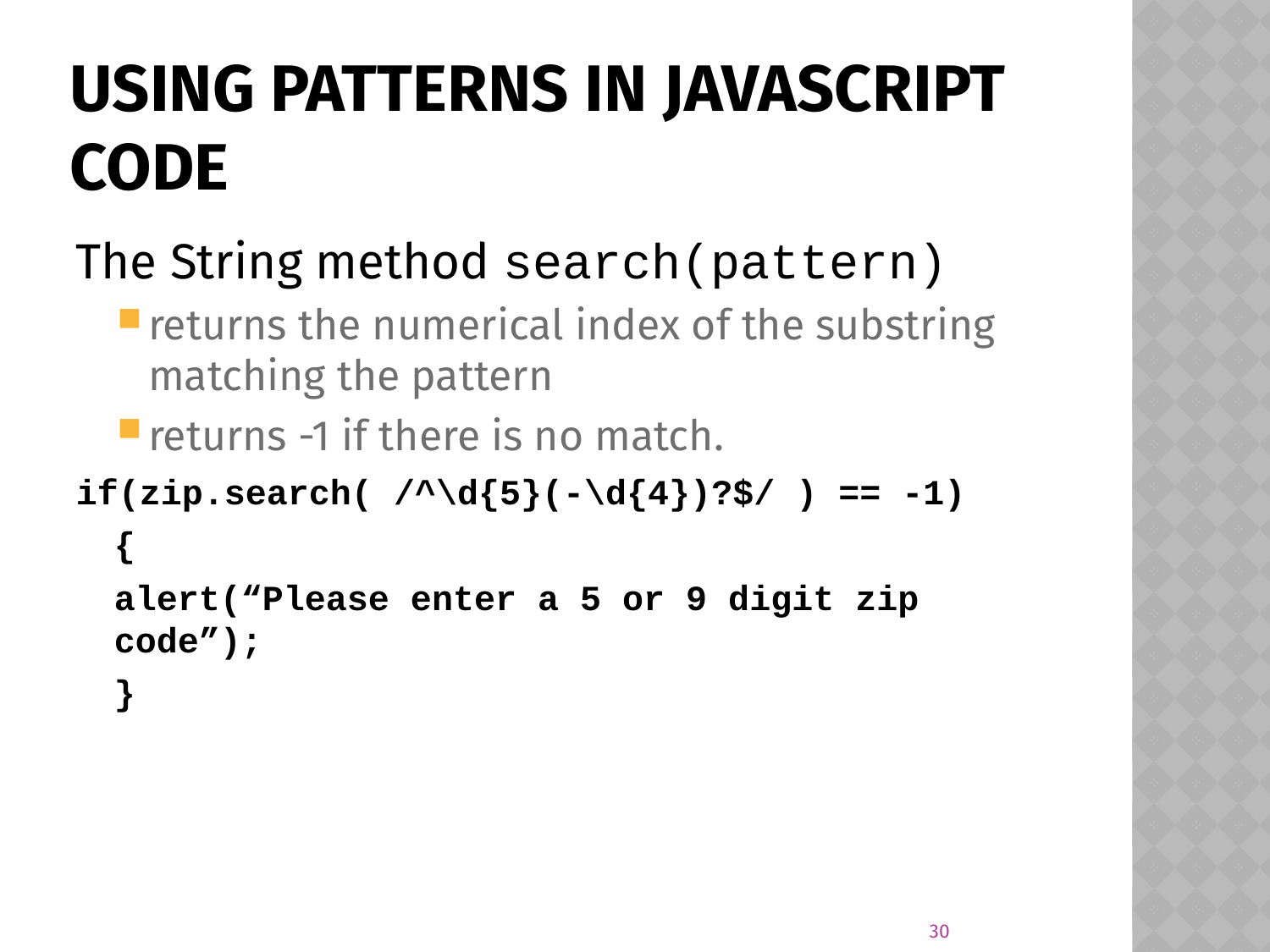

# Using Patterns in JavaScript Code
The String method search(pattern)
returns the numerical index of the substring matching the pattern
returns -1 if there is no match.
if(zip.search( /^\d{5}(-\d{4})?$/ ) == -1)
	{
	alert(“Please enter a 5 or 9 digit zip code”);
	}
30